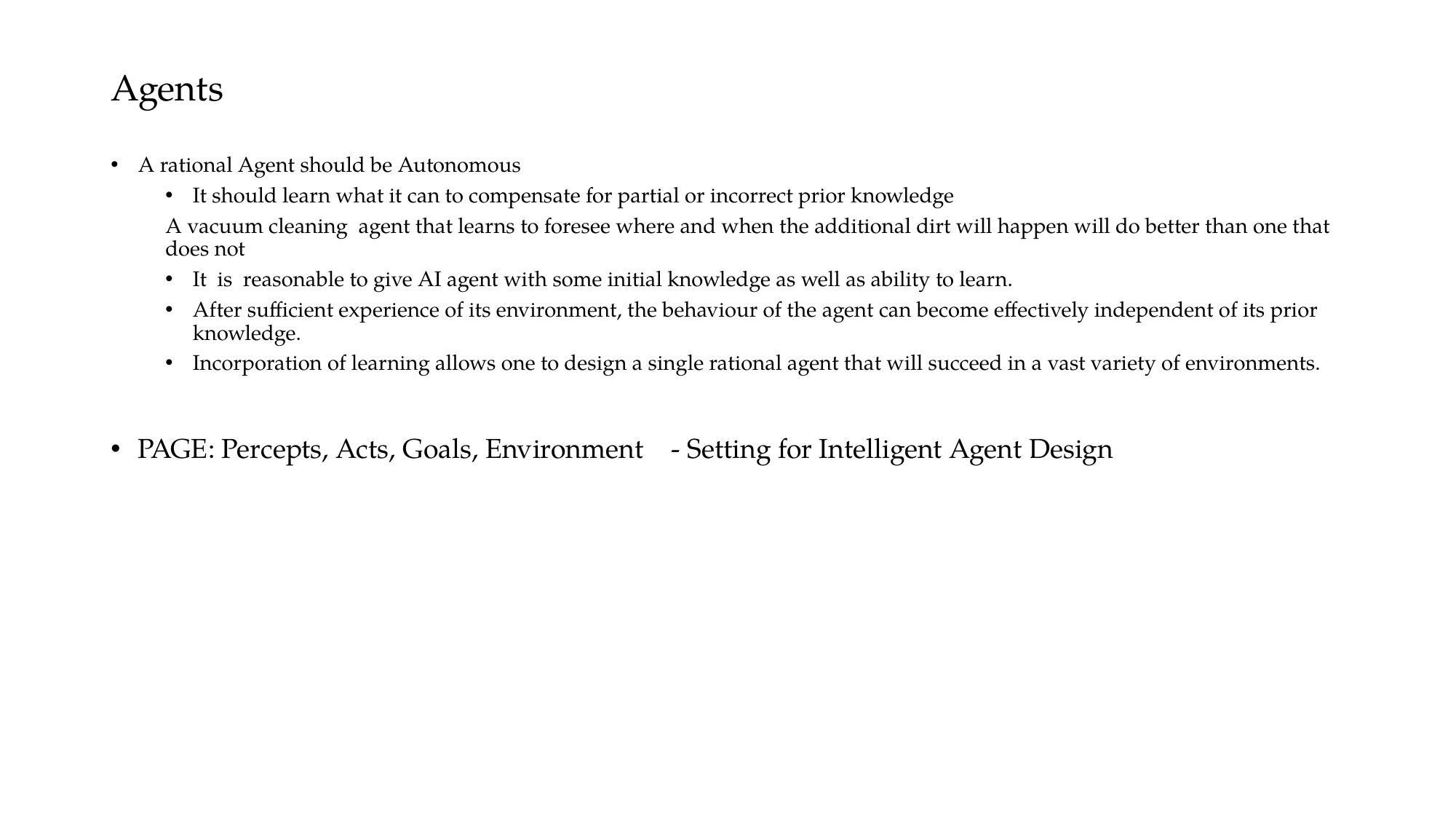

# Agents
A rational Agent should be Autonomous
It should learn what it can to compensate for partial or incorrect prior knowledge
A vacuum cleaning  agent that learns to foresee where and when the additional dirt will happen will do better than one that does not
It  is  reasonable to give AI agent with some initial knowledge as well as ability to learn.
After sufficient experience of its environment, the behaviour of the agent can become effectively independent of its prior knowledge.
Incorporation of learning allows one to design a single rational agent that will succeed in a vast variety of environments.

PAGE: Percepts, Acts, Goals, Environment    - Setting for Intelligent Agent Design